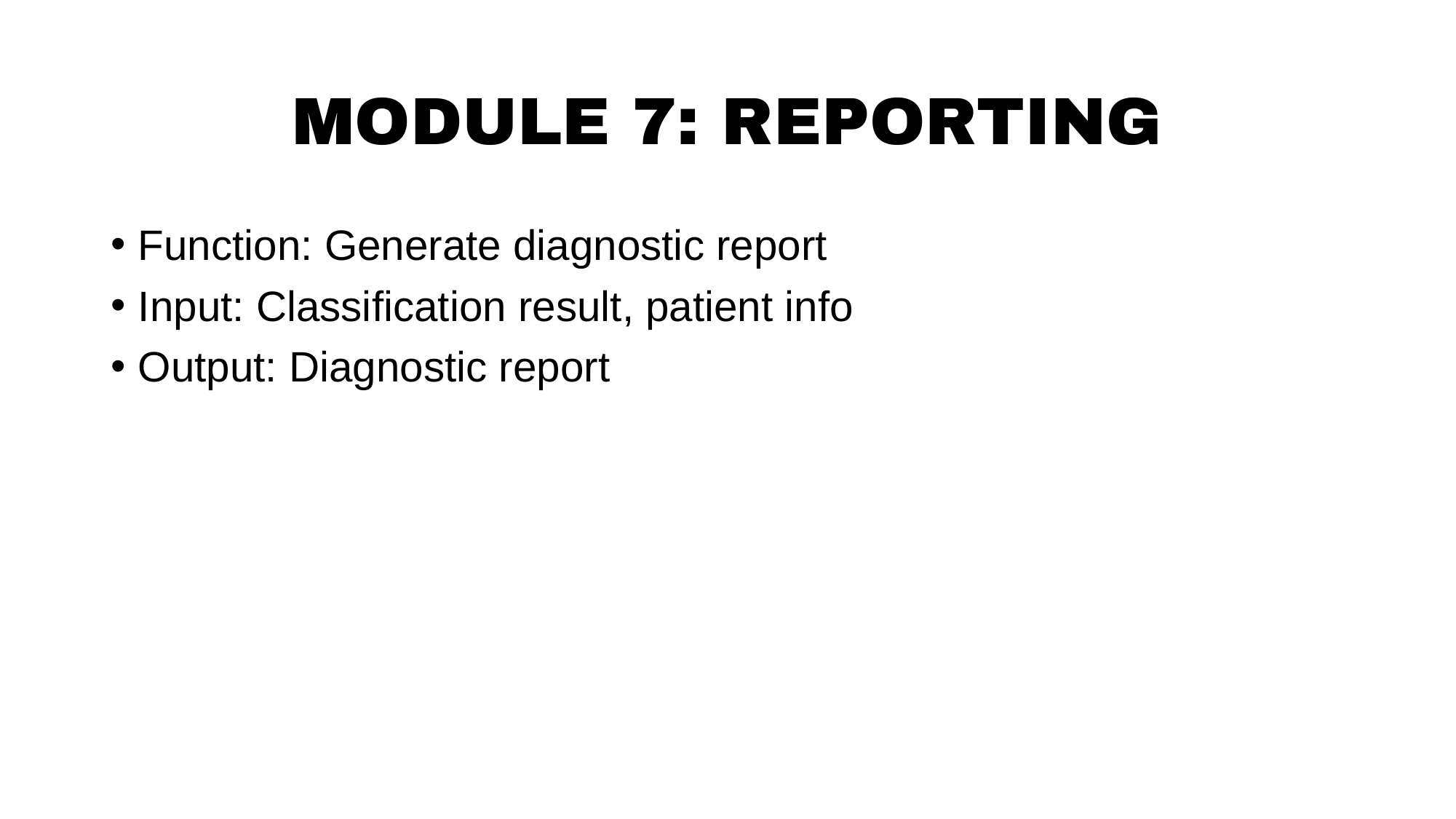

# MODULE 7: REPORTING
Function: Generate diagnostic report
Input: Classification result, patient info
Output: Diagnostic report